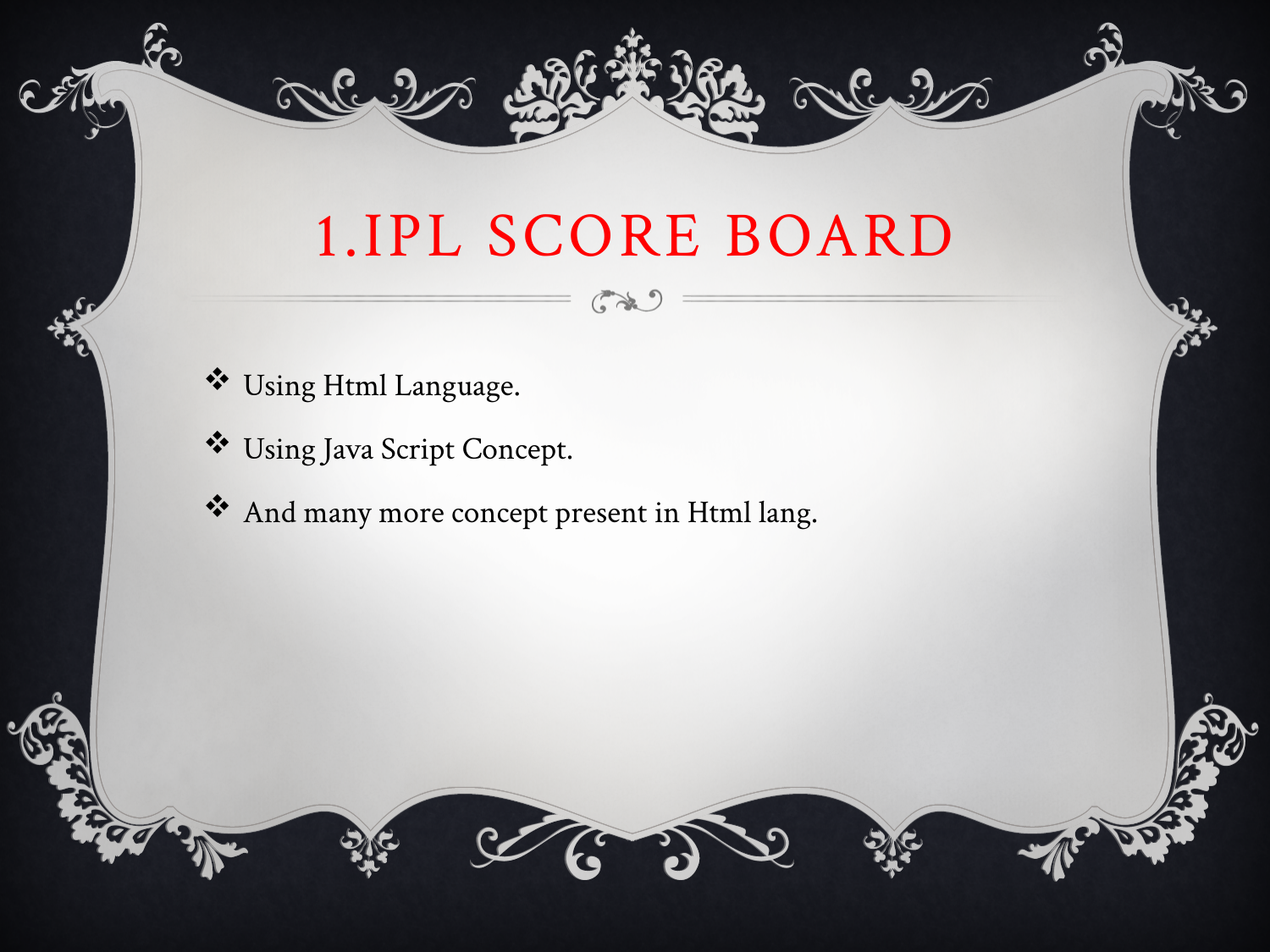

# 1.Ipl Score board
Using Html Language.
Using Java Script Concept.
And many more concept present in Html lang.